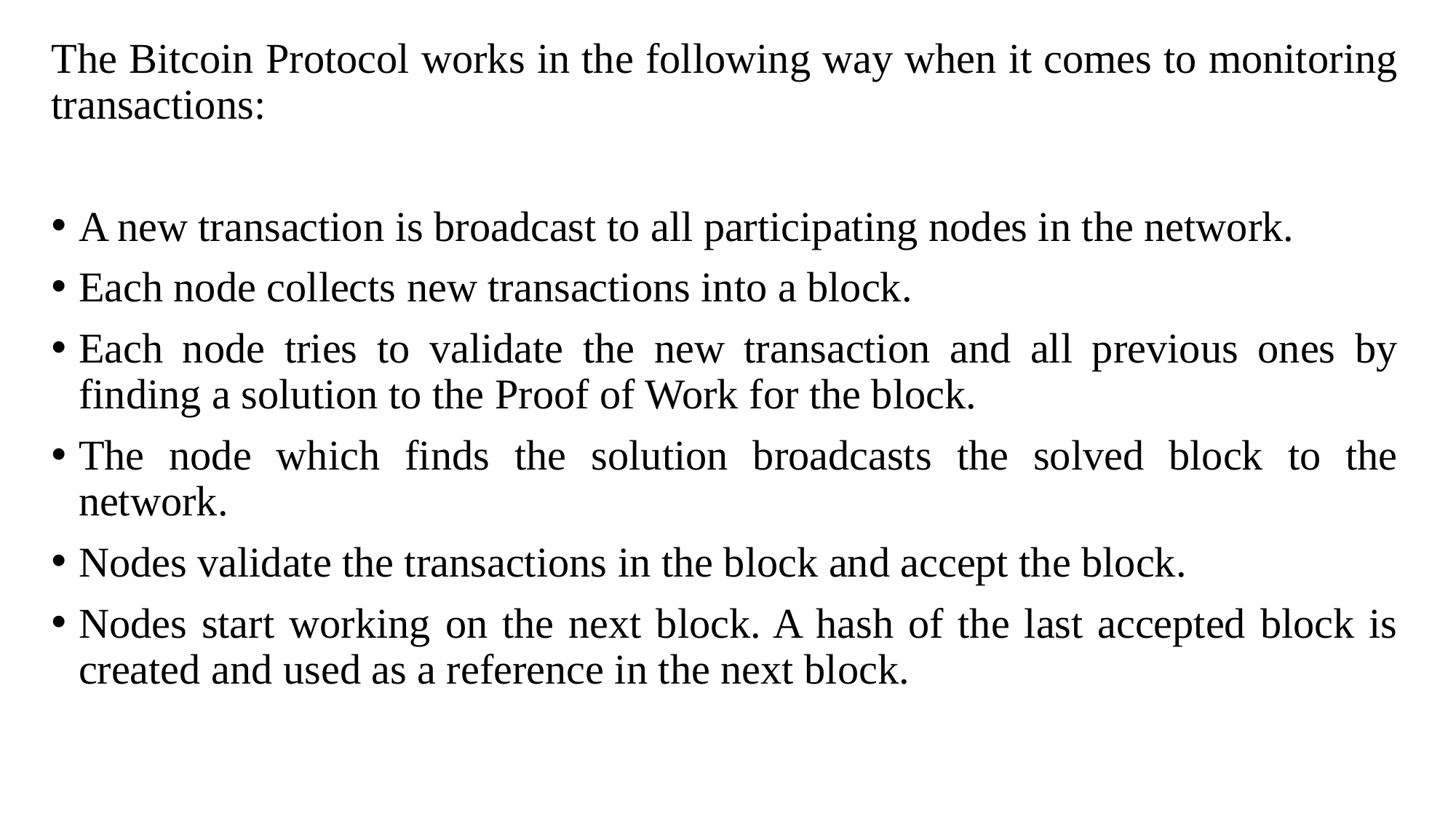

The Bitcoin Protocol works in the following way when it comes to monitoring transactions:

A new transaction is broadcast to all participating nodes in the network.
Each node collects new transactions into a block.
Each node tries to validate the new transaction and all previous ones by finding a solution to the Proof of Work for the block.
The node which finds the solution broadcasts the solved block to the network.
Nodes validate the transactions in the block and accept the block.
Nodes start working on the next block. A hash of the last accepted block is created and used as a reference in the next block.